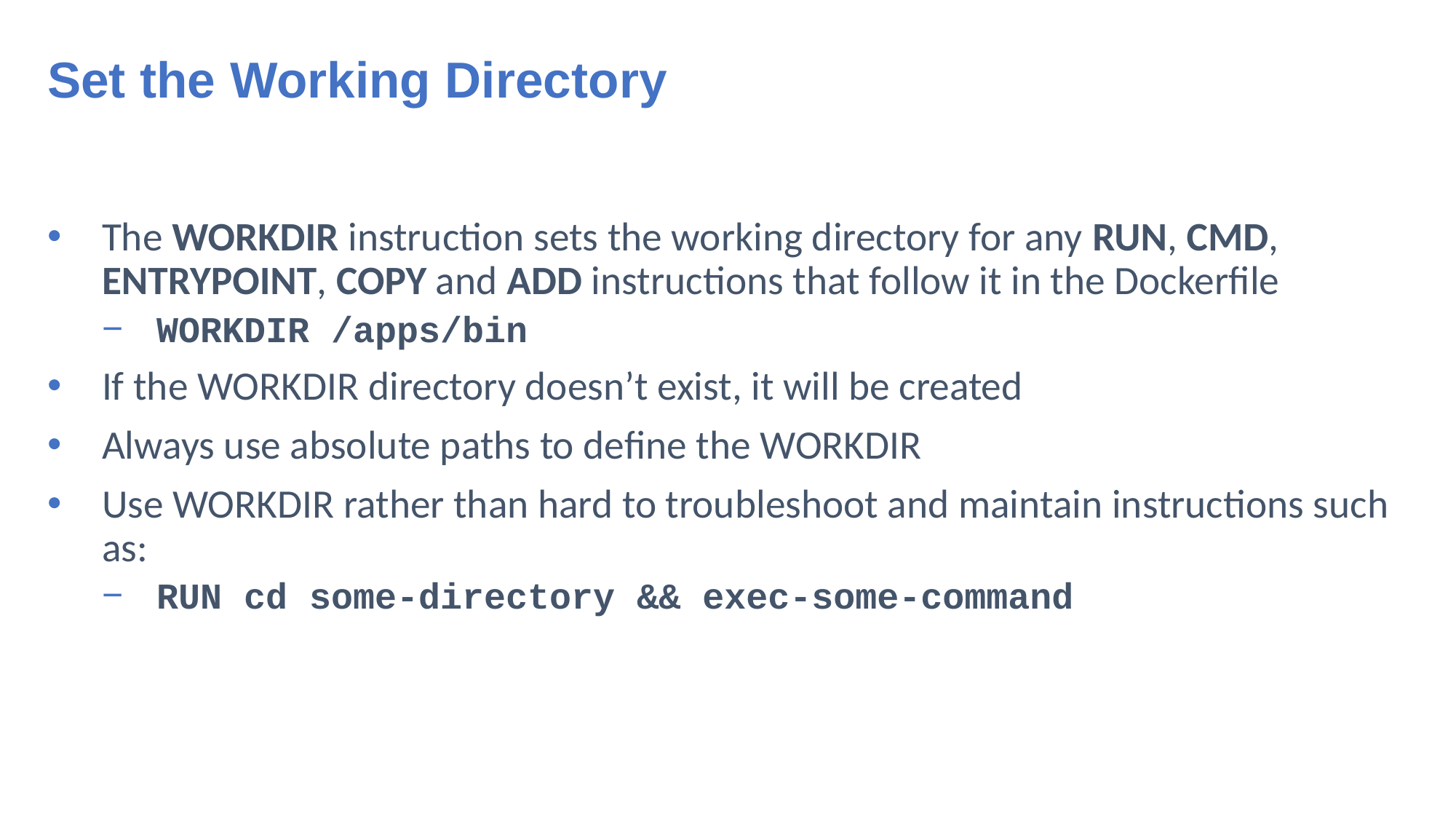

# Set the Working Directory
The WORKDIR instruction sets the working directory for any RUN, CMD, ENTRYPOINT, COPY and ADD instructions that follow it in the Dockerfile
WORKDIR /apps/bin
If the WORKDIR directory doesn’t exist, it will be created
Always use absolute paths to define the WORKDIR
Use WORKDIR rather than hard to troubleshoot and maintain instructions such as:
RUN cd some-directory && exec-some-command